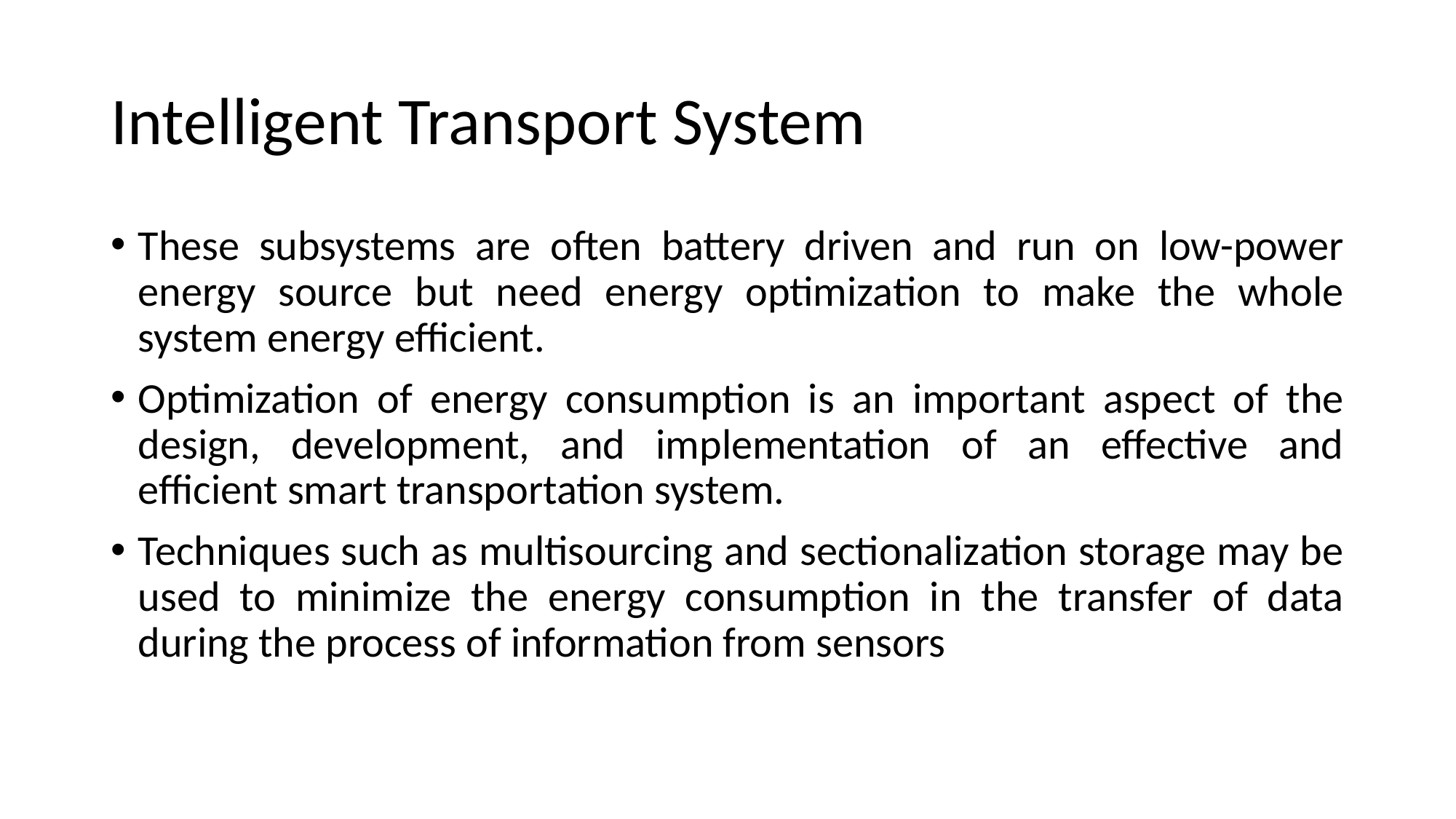

# Intelligent Transport System
These subsystems are often battery driven and run on low-power energy source but need energy optimization to make the whole system energy efficient.
Optimization of energy consumption is an important aspect of the design, development, and implementation of an effective and efficient smart transportation system.
Techniques such as multisourcing and sectionalization storage may be used to minimize the energy consumption in the transfer of data during the process of information from sensors